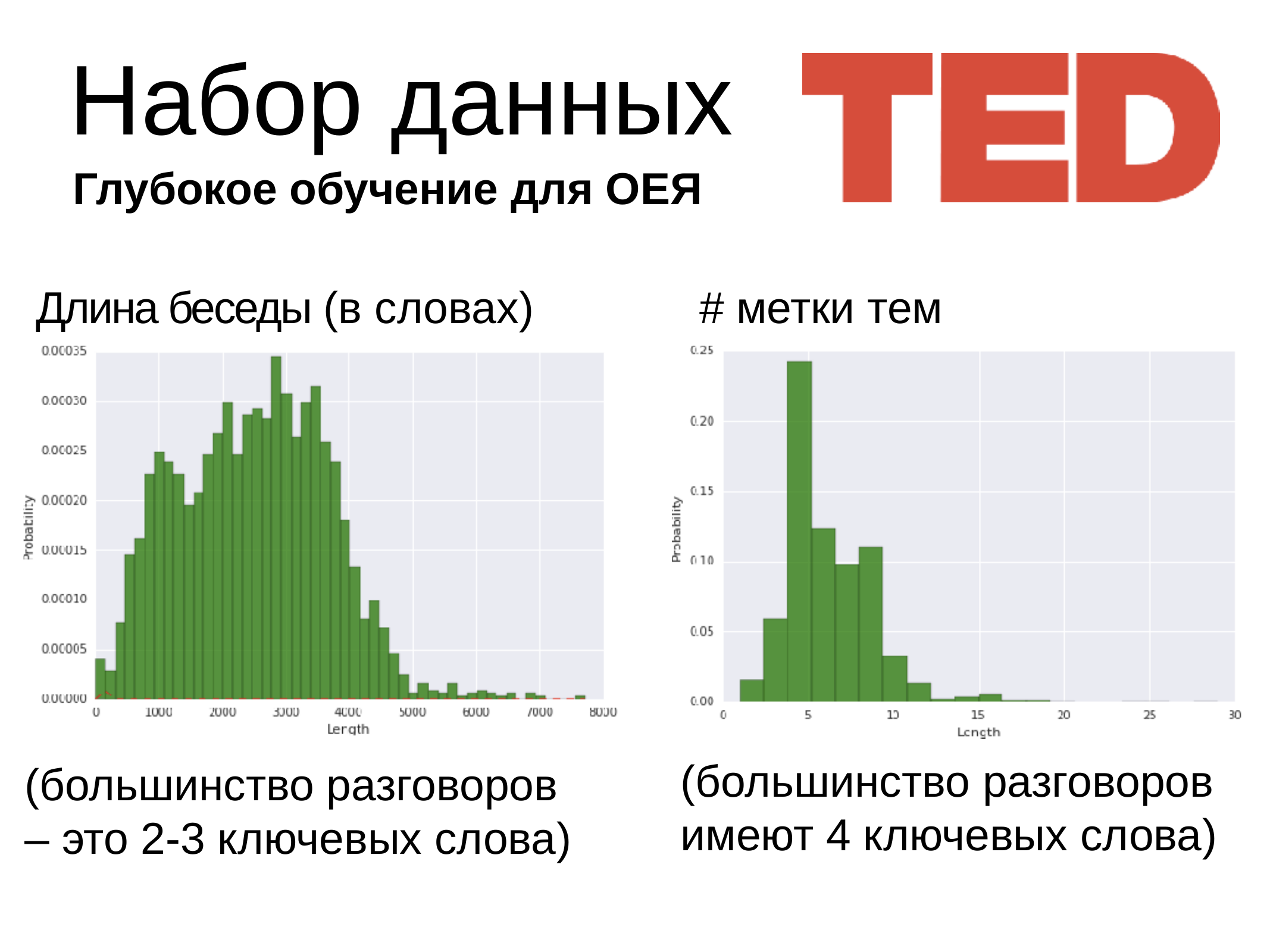

Набор данных
Глубокое обучение для ОЕЯ
Длина беседы (в словах)
# метки тем

(большинство разговоров имеют 4 ключевых слова)
(большинство разговоров – это 2-3 ключевых слова)